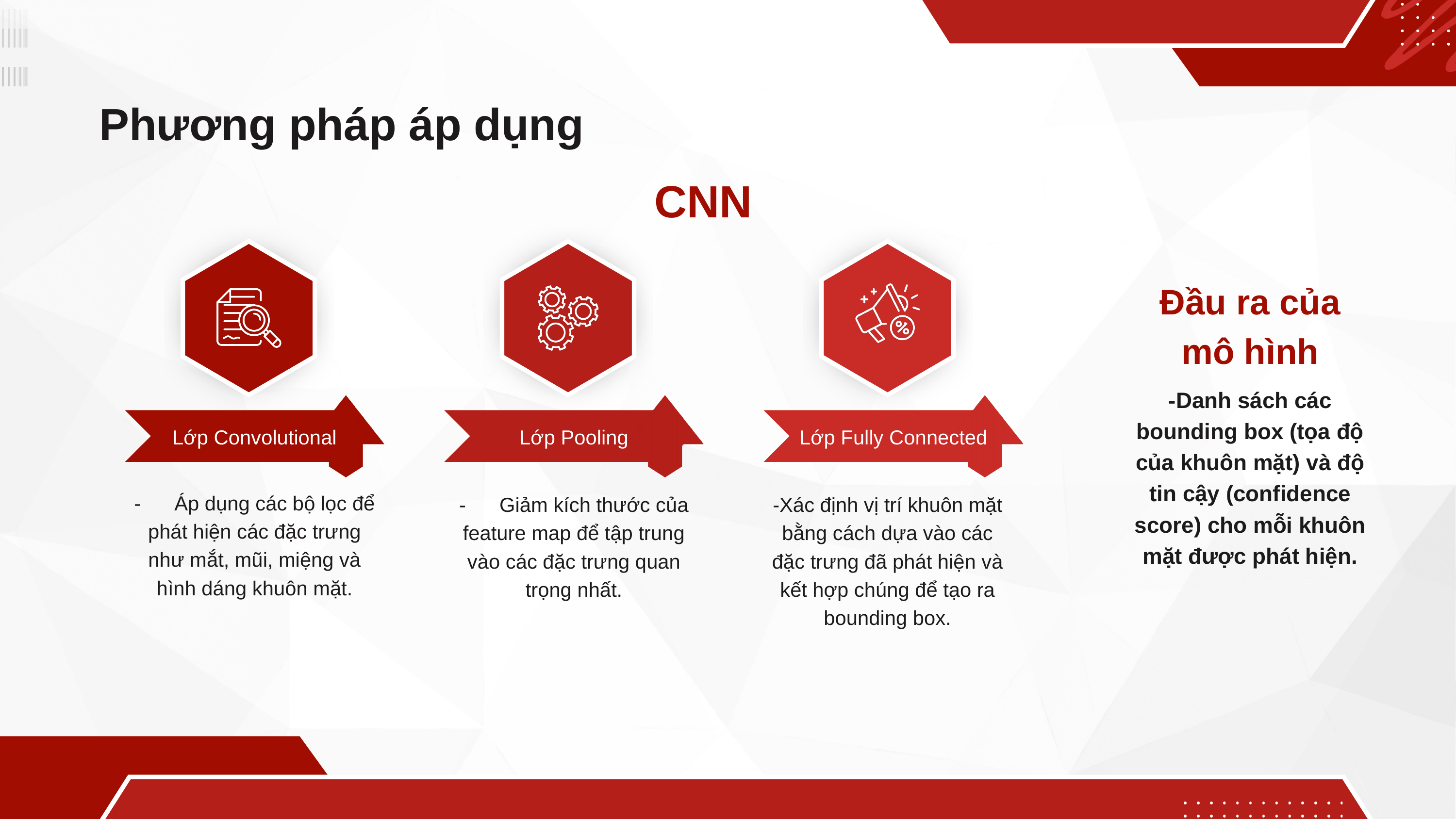

Phương pháp áp dụng
CNN

Đầu ra của mô hình
-Danh sách các bounding box (tọa độ của khuôn mặt) và độ tin cậy (confidence score) cho mỗi khuôn mặt được phát hiện.

Lớp Convolutional
Lớp Pooling
Lớp Fully Connected
-      Áp dụng các bộ lọc để phát hiện các đặc trưng như mắt, mũi, miệng và hình dáng khuôn mặt.

-      Giảm kích thước của feature map để tập trung vào các đặc trưng quan trọng nhất.

-Xác định vị trí khuôn mặt bằng cách dựa vào các đặc trưng đã phát hiện và kết hợp chúng để tạo ra bounding box.